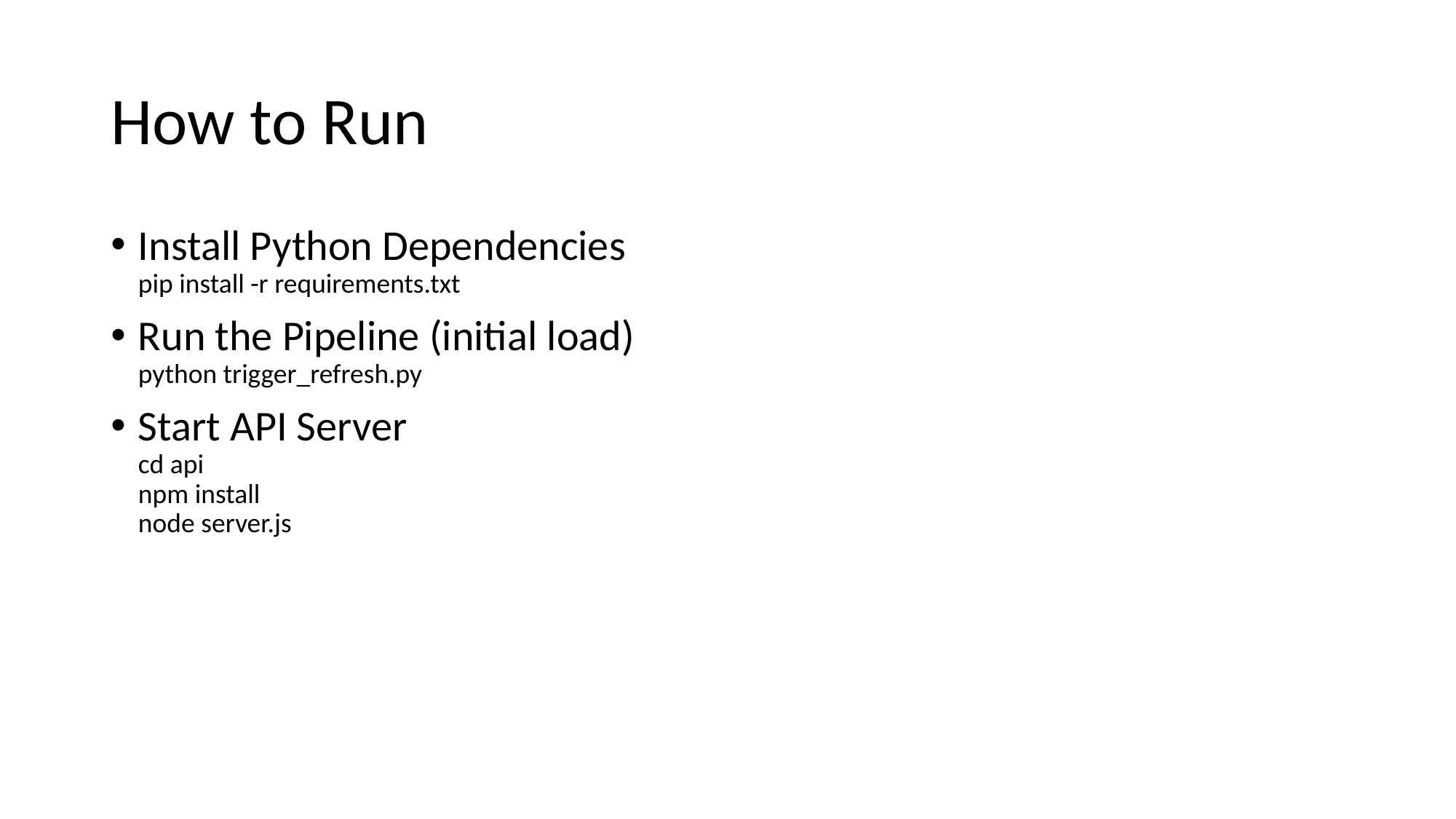

# How to Run
Install Python Dependencies
pip install -r requirements.txt
Run the Pipeline (initial load)
python trigger_refresh.py
Start API Server
cd api
npm install
node server.js